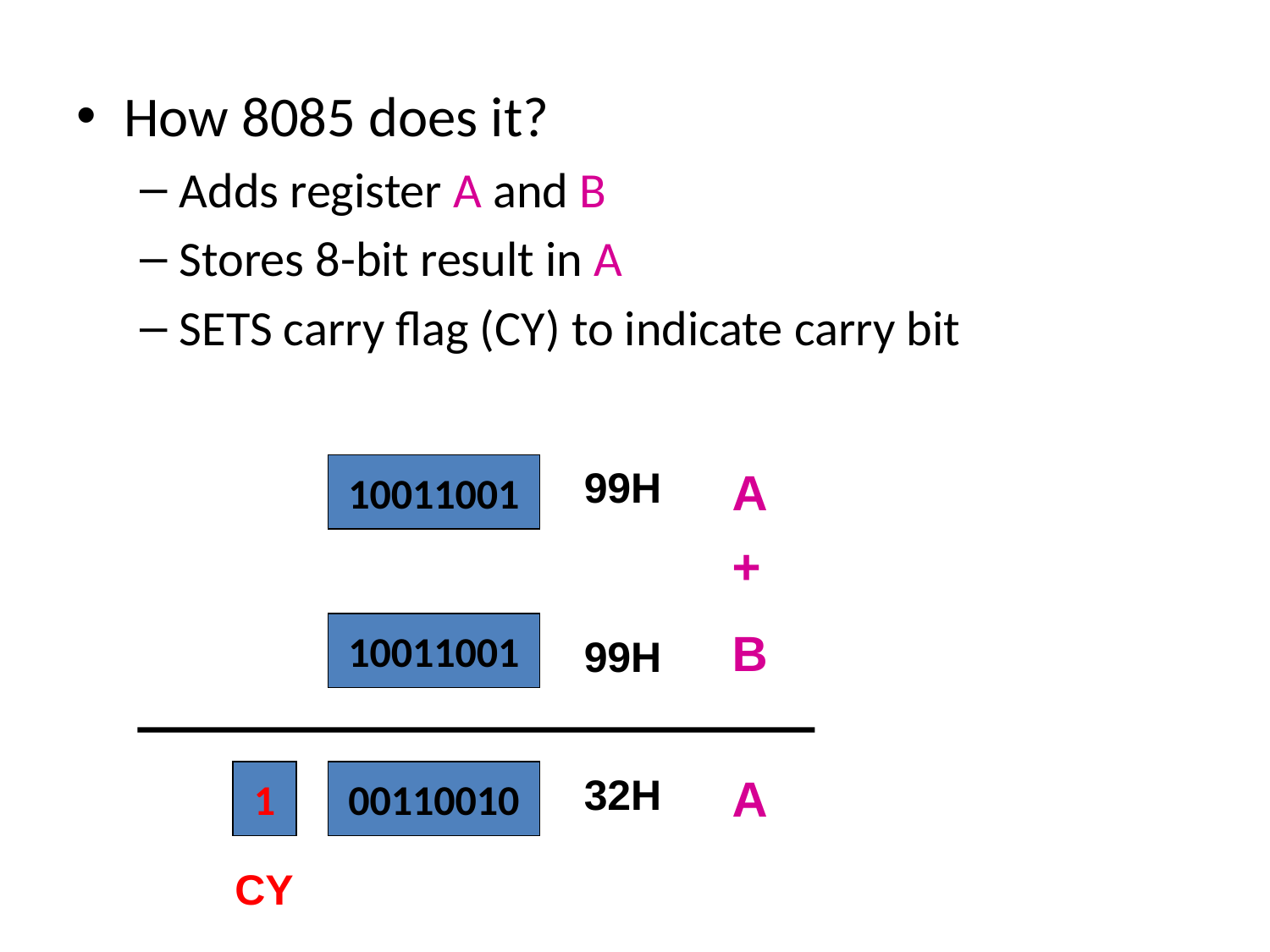

How 8085 does it?
Adds register A and B
Stores 8-bit result in A
SETS carry flag (CY) to indicate carry bit

10011001
99H
A
+
10011001
B
99H

0
1
10011001
00110010
99H
32H
A
CY